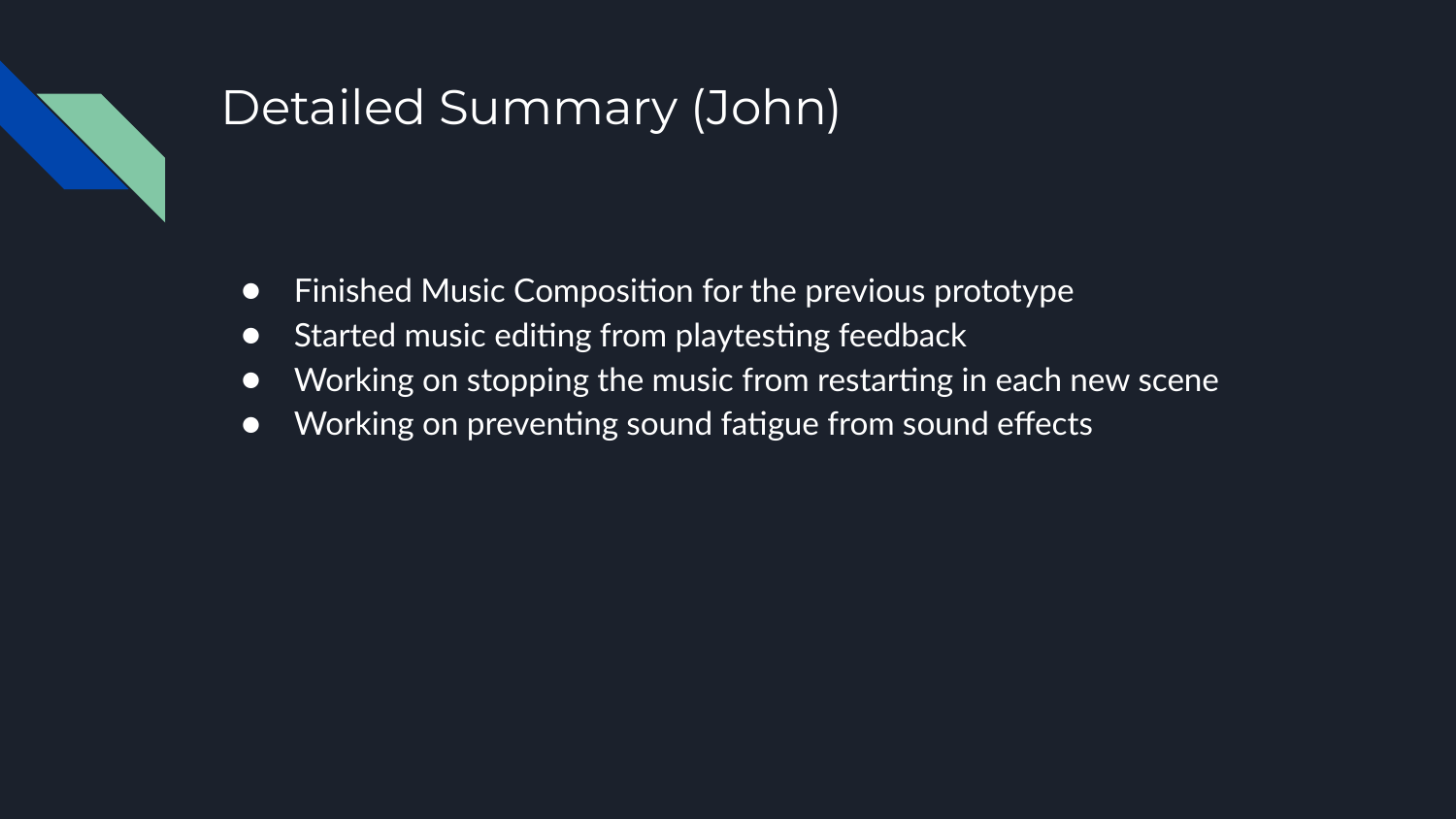

# Detailed Summary (John)
Finished Music Composition for the previous prototype
Started music editing from playtesting feedback
Working on stopping the music from restarting in each new scene
Working on preventing sound fatigue from sound effects